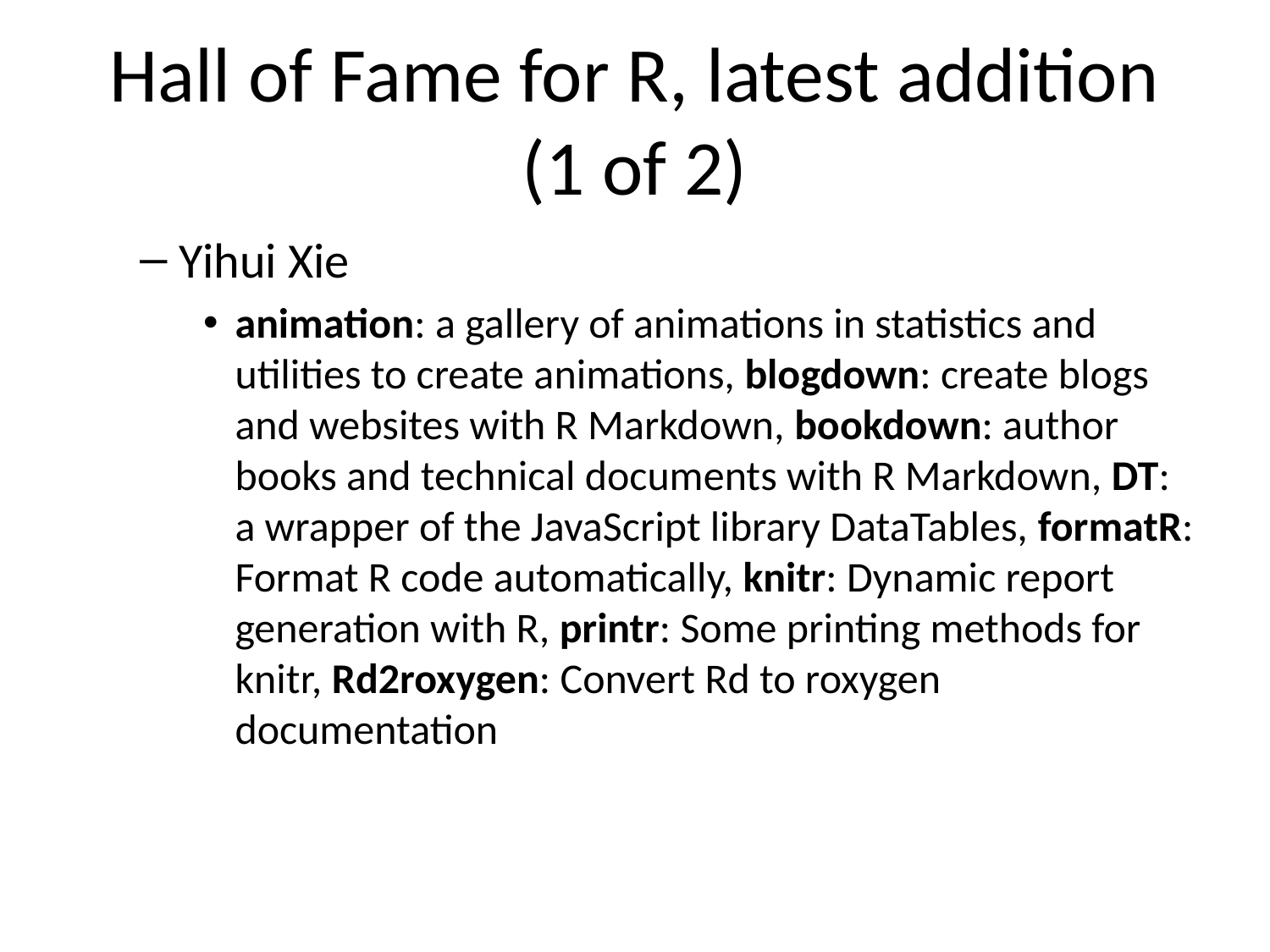

# Hall of Fame for R, latest addition (1 of 2)
Yihui Xie
animation: a gallery of animations in statistics and utilities to create animations, blogdown: create blogs and websites with R Markdown, bookdown: author books and technical documents with R Markdown, DT: a wrapper of the JavaScript library DataTables, formatR: Format R code automatically, knitr: Dynamic report generation with R, printr: Some printing methods for knitr, Rd2roxygen: Convert Rd to roxygen documentation